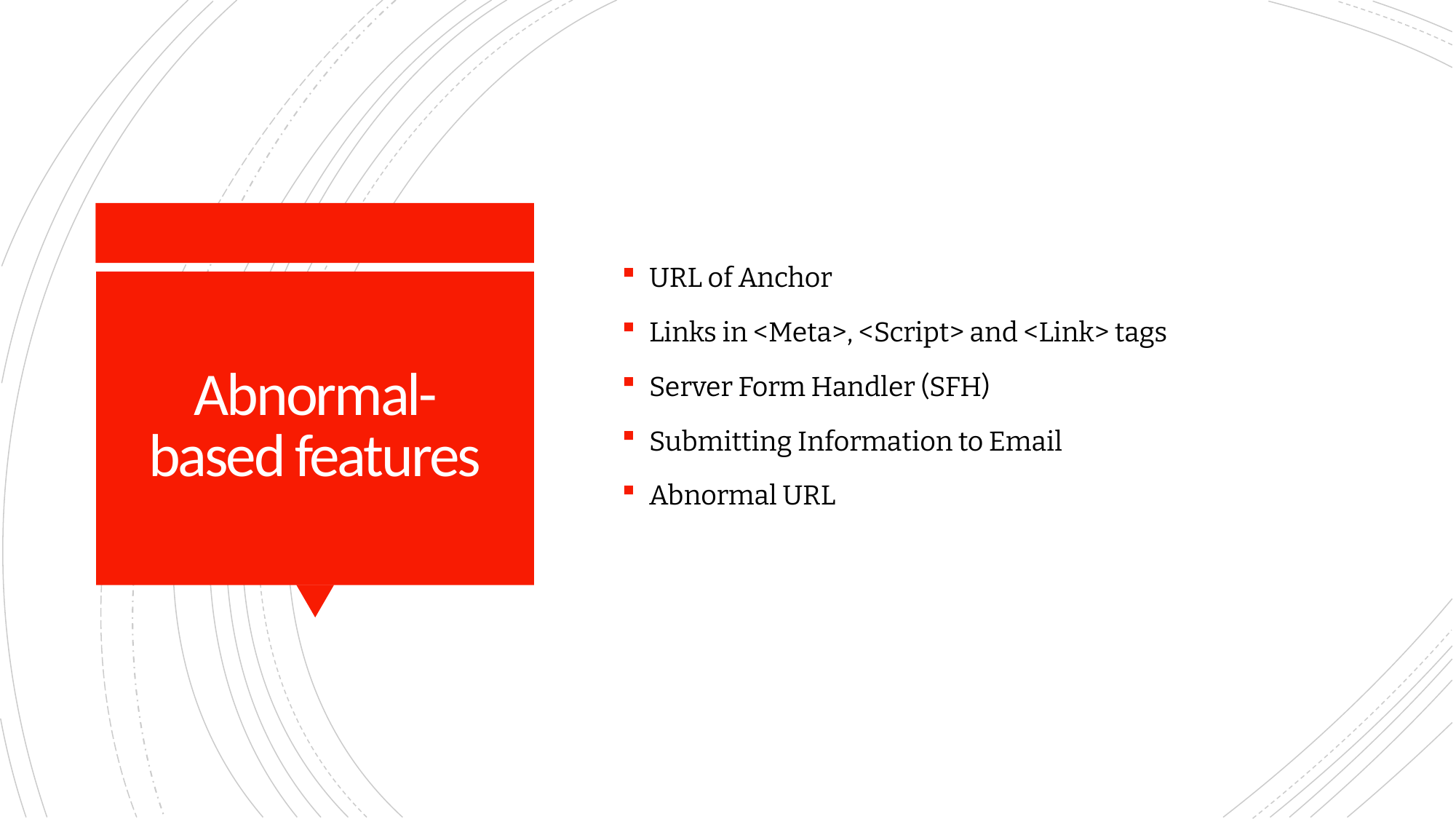

URL of Anchor
Links in <Meta>, <Script> and <Link> tags
Server Form Handler (SFH)
Submitting Information to Email
Abnormal URL

# Abnormal-based features